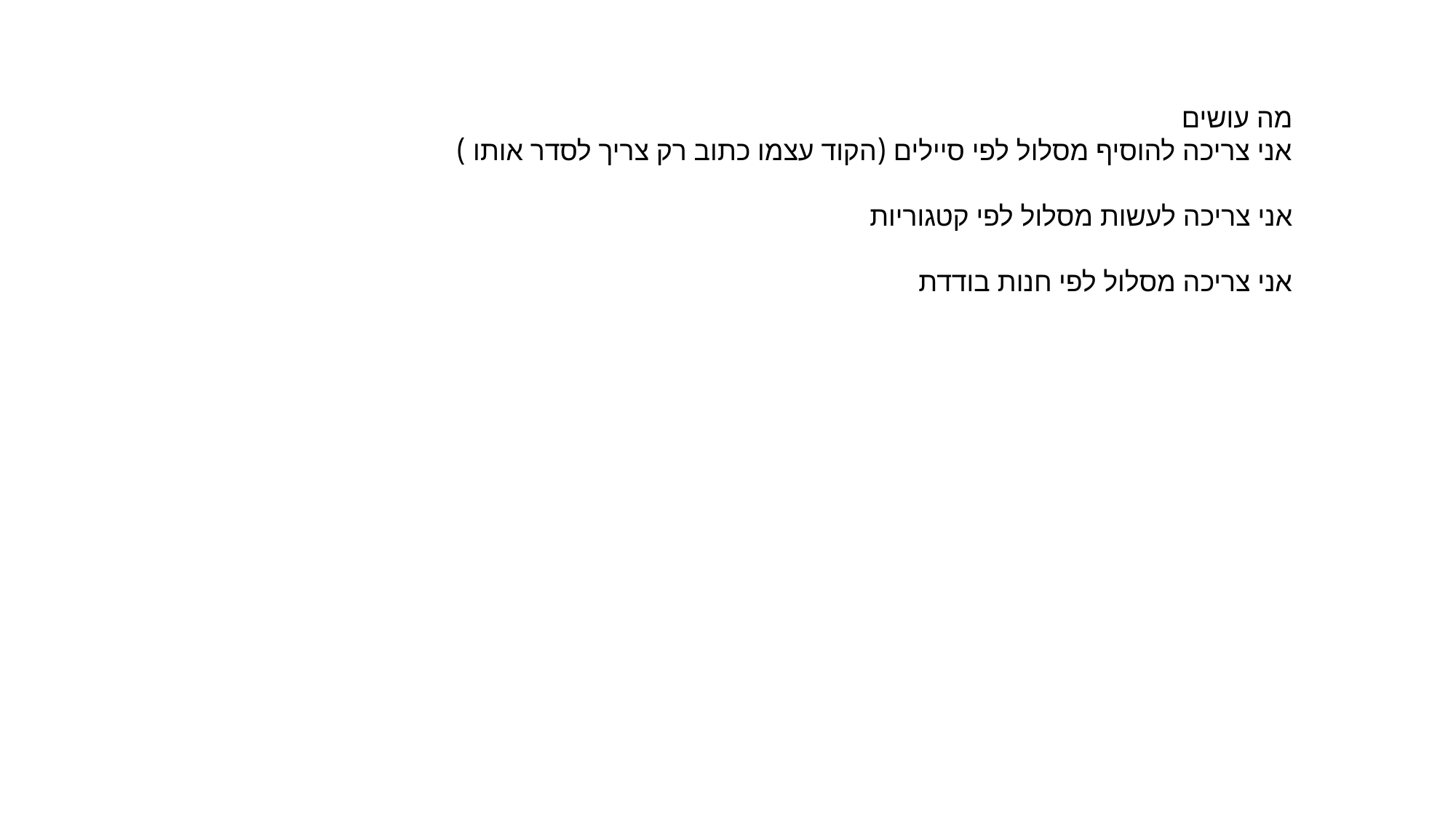

מה עושים
אני צריכה להוסיף מסלול לפי סיילים (הקוד עצמו כתוב רק צריך לסדר אותו )

אני צריכה לעשות מסלול לפי קטגוריות

אני צריכה מסלול לפי חנות בודדת